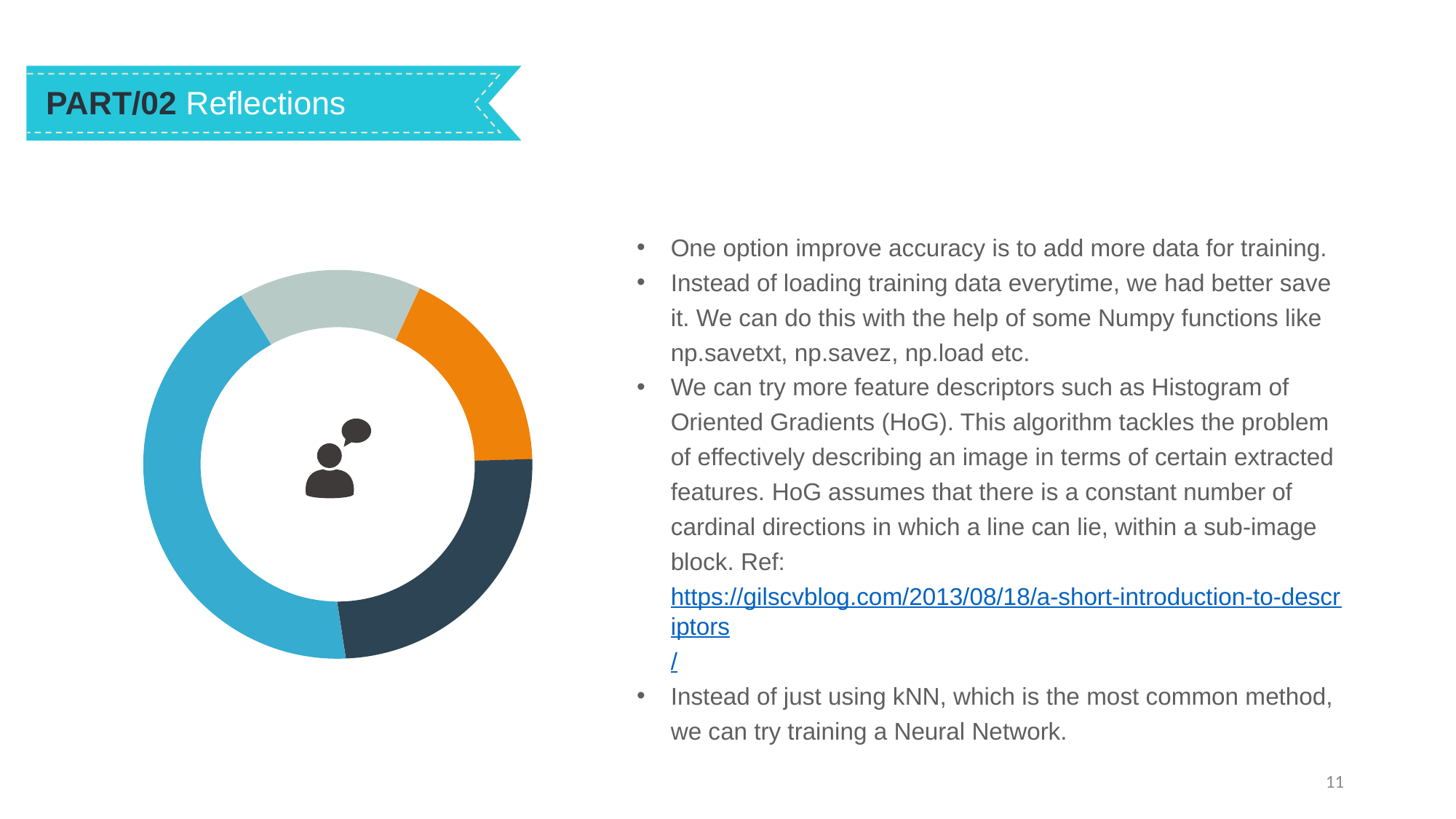

PART/02 Reflections
One option improve accuracy is to add more data for training.
Instead of loading training data everytime, we had better save it. We can do this with the help of some Numpy functions like np.savetxt, np.savez, np.load etc.
We can try more feature descriptors such as Histogram of Oriented Gradients (HoG). This algorithm tackles the problem of effectively describing an image in terms of certain extracted features. HoG assumes that there is a constant number of cardinal directions in which a line can lie, within a sub-image block. Ref: https://gilscvblog.com/2013/08/18/a-short-introduction-to-descriptors/
Instead of just using kNN, which is the most common method, we can try training a Neural Network.

11